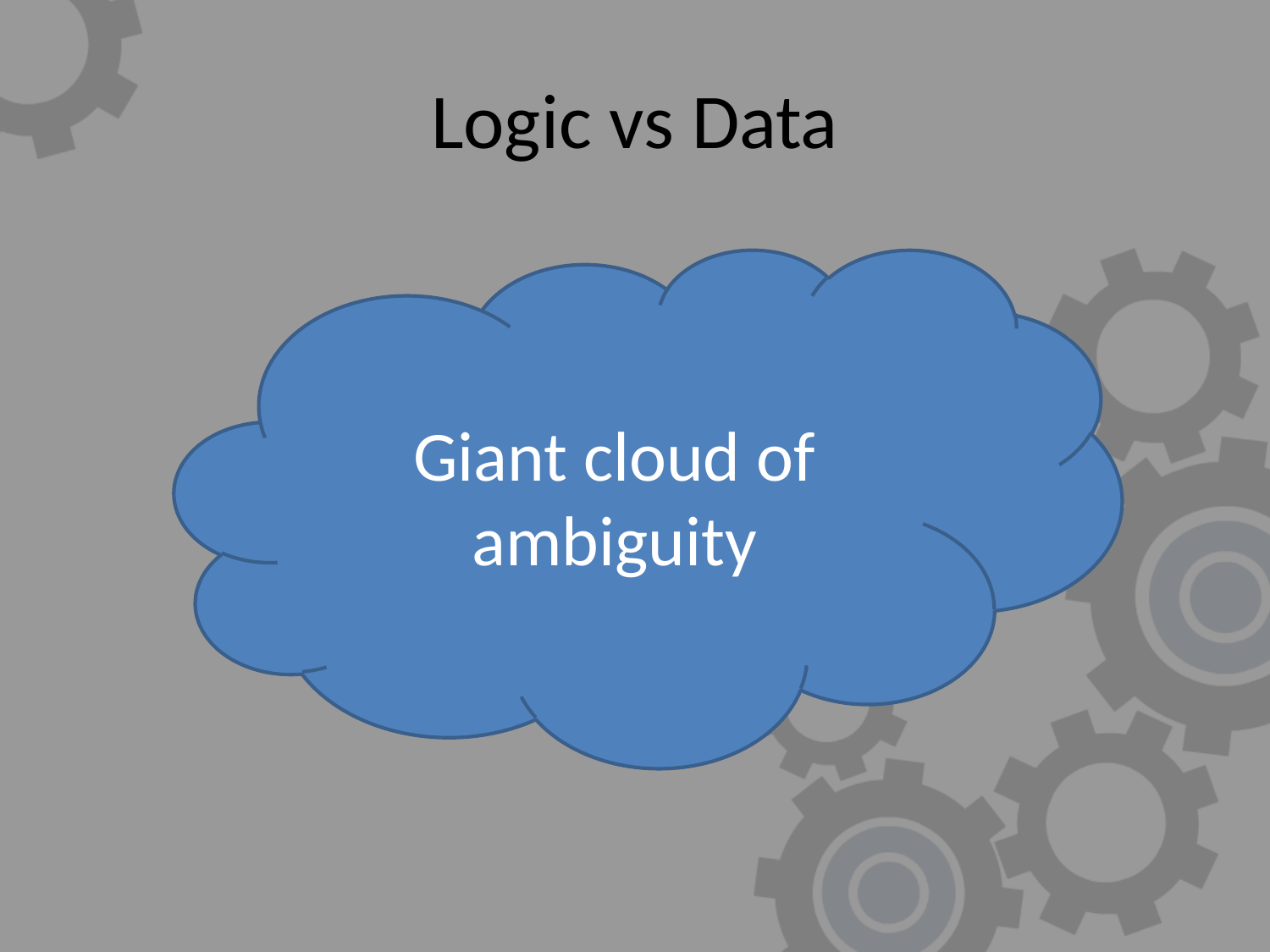

# Logic vs Data
Giant cloud of ambiguity